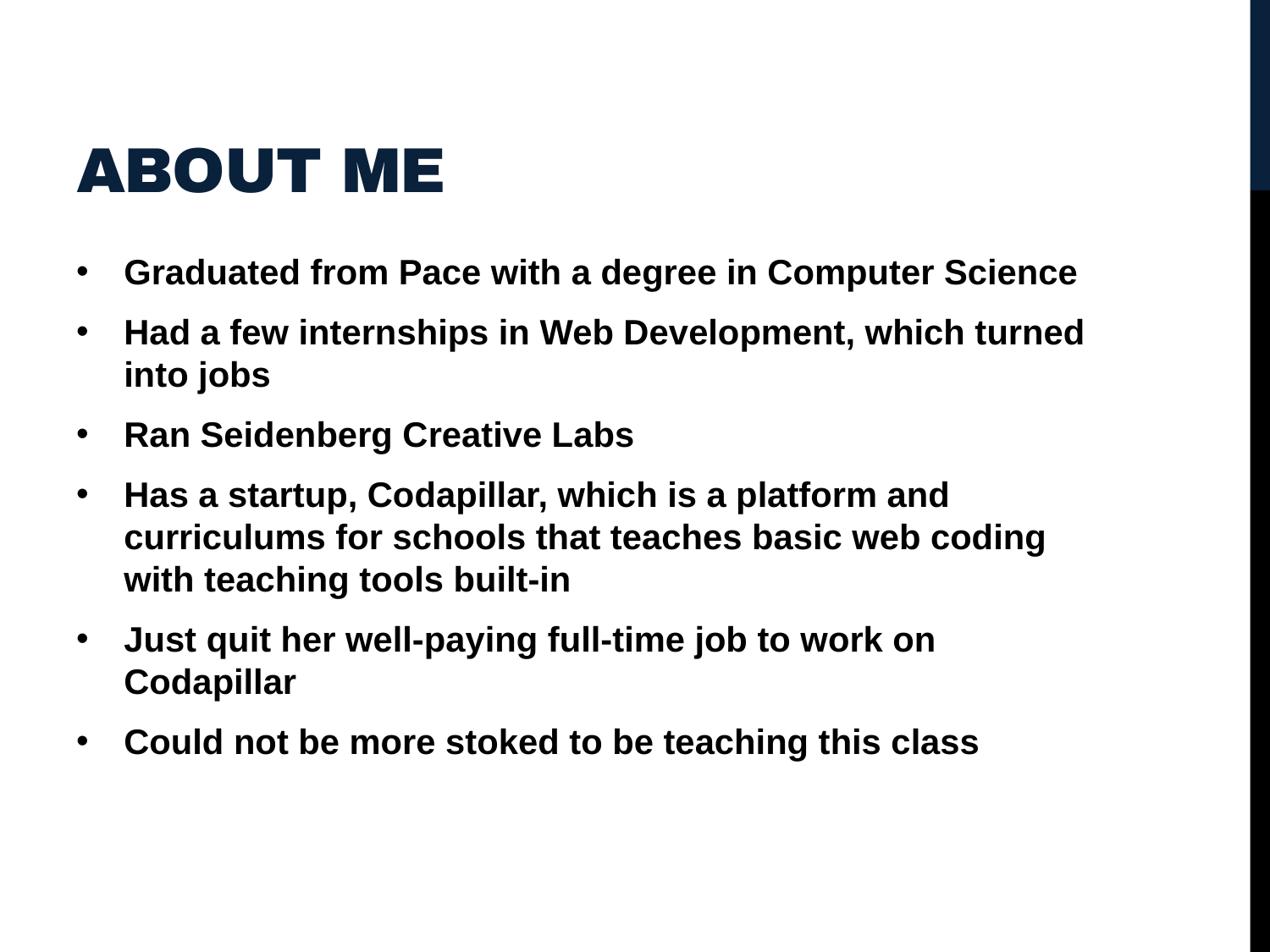

# About me
Graduated from Pace with a degree in Computer Science
Had a few internships in Web Development, which turned into jobs
Ran Seidenberg Creative Labs
Has a startup, Codapillar, which is a platform and curriculums for schools that teaches basic web coding with teaching tools built-in
Just quit her well-paying full-time job to work on Codapillar
Could not be more stoked to be teaching this class